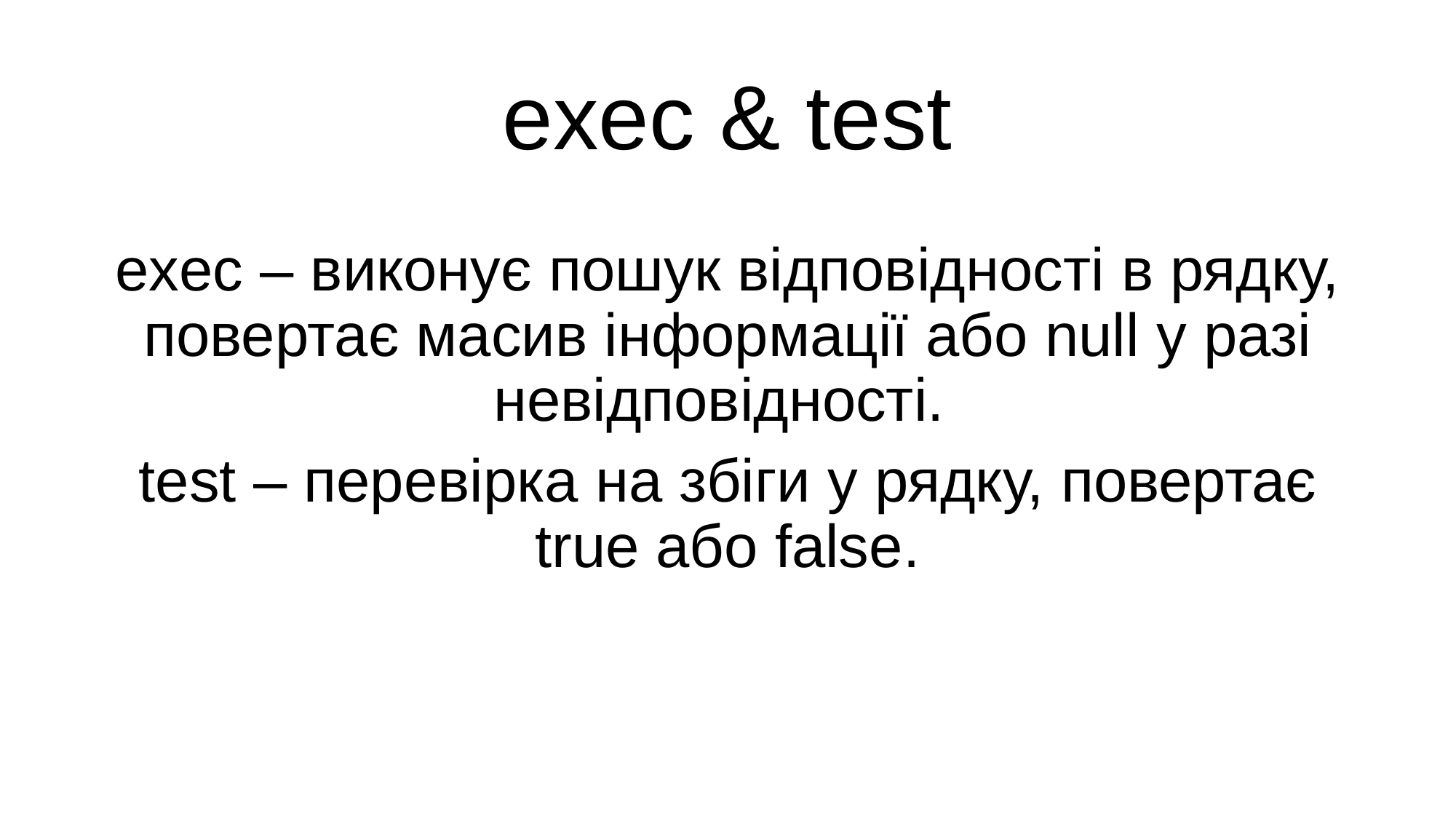

# exec & test
exec – виконує пошук відповідності в рядку, повертає масив інформації або null у разі невідповідності.
test – перевірка на збіги у рядку, повертає true або false.